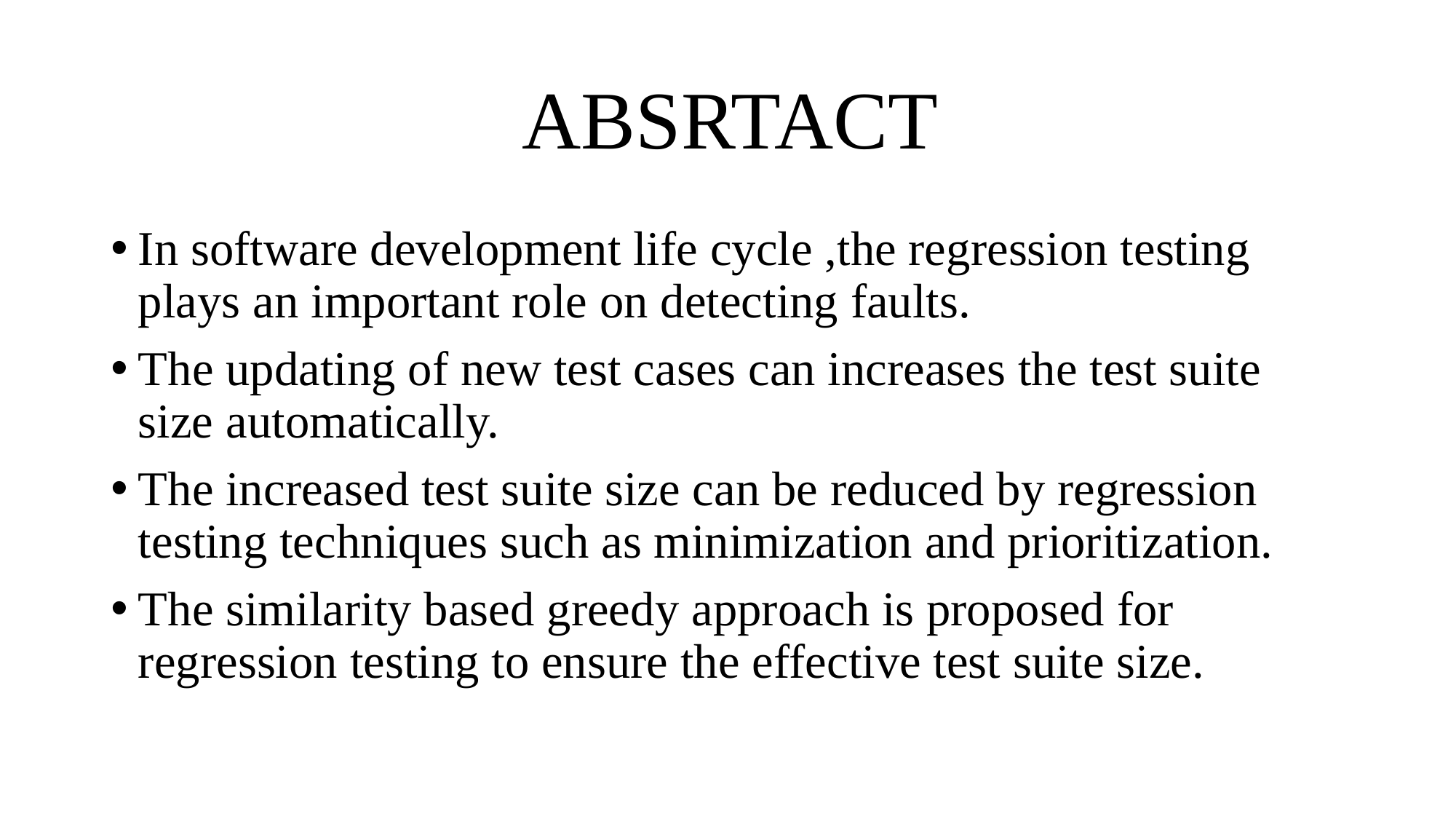

# ABSRTACT
In software development life cycle ,the regression testing plays an important role on detecting faults.
The updating of new test cases can increases the test suite size automatically.
The increased test suite size can be reduced by regression testing techniques such as minimization and prioritization.
The similarity based greedy approach is proposed for regression testing to ensure the effective test suite size.